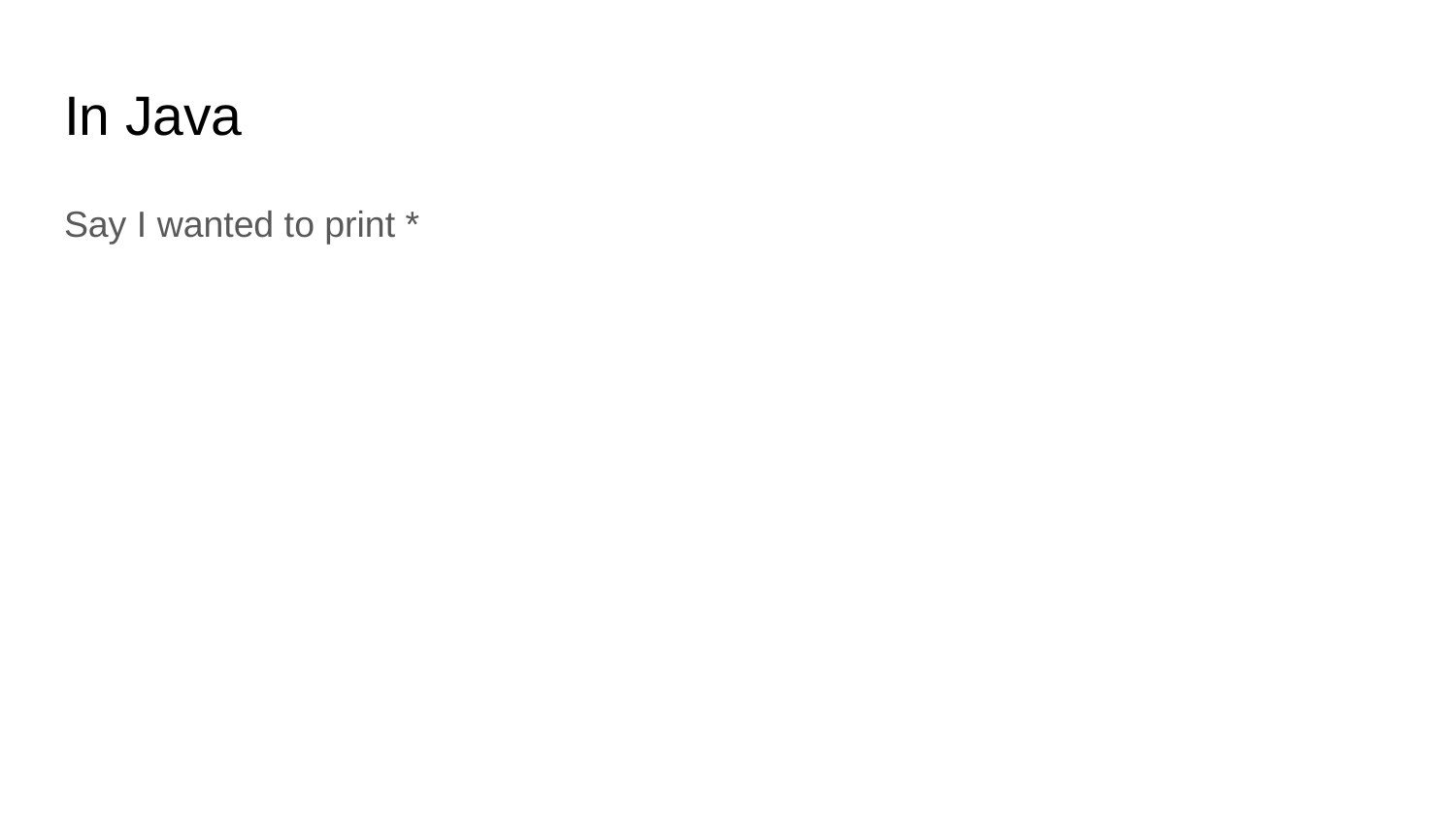

# In Java
Say I wanted to print *